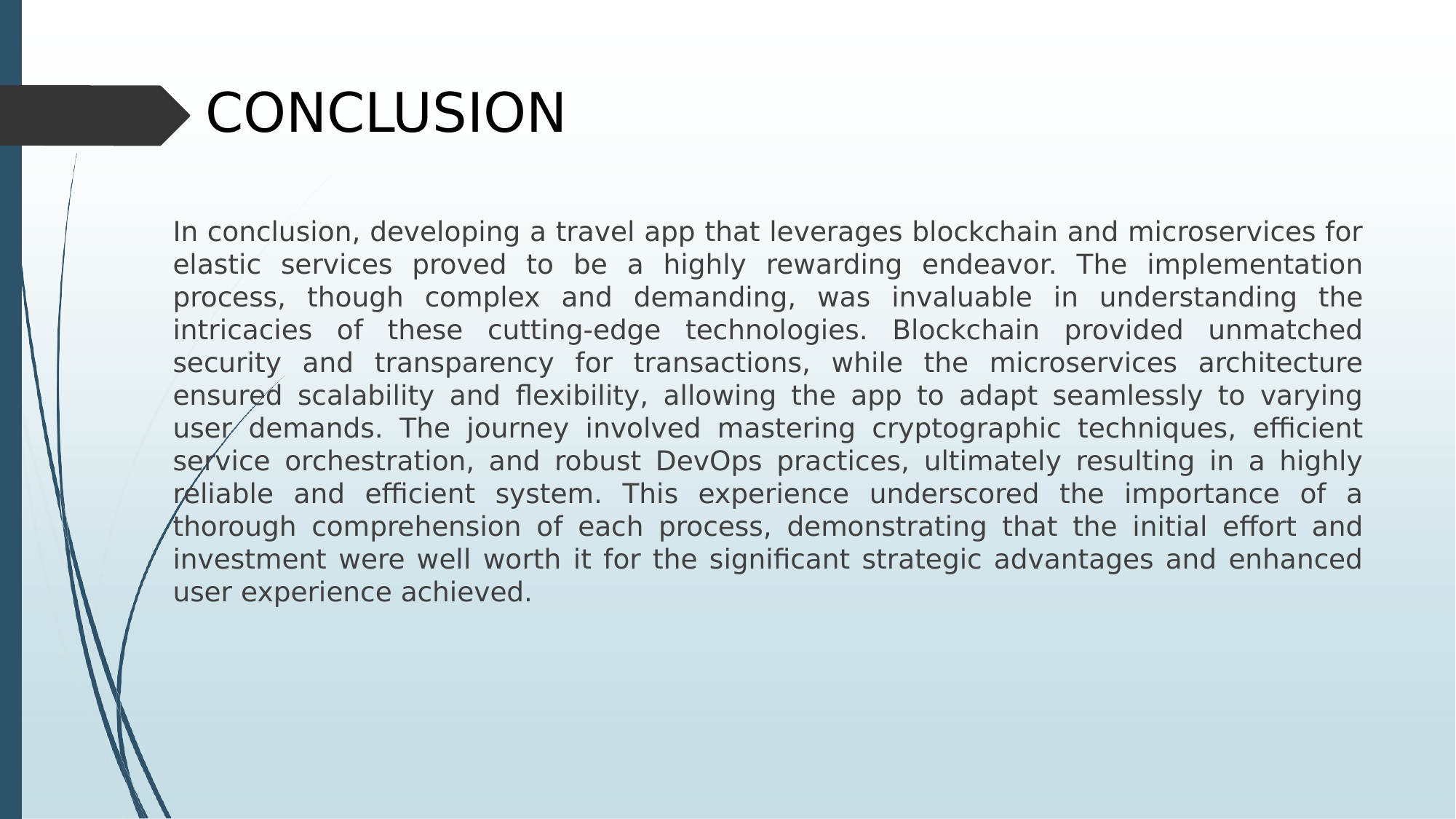

# CONCLUSION
In conclusion, developing a travel app that leverages blockchain and microservices for elastic services proved to be a highly rewarding endeavor. The implementation process, though complex and demanding, was invaluable in understanding the intricacies of these cutting-edge technologies. Blockchain provided unmatched security and transparency for transactions, while the microservices architecture ensured scalability and flexibility, allowing the app to adapt seamlessly to varying user demands. The journey involved mastering cryptographic techniques, efficient service orchestration, and robust DevOps practices, ultimately resulting in a highly reliable and efficient system. This experience underscored the importance of a thorough comprehension of each process, demonstrating that the initial effort and investment were well worth it for the significant strategic advantages and enhanced user experience achieved.